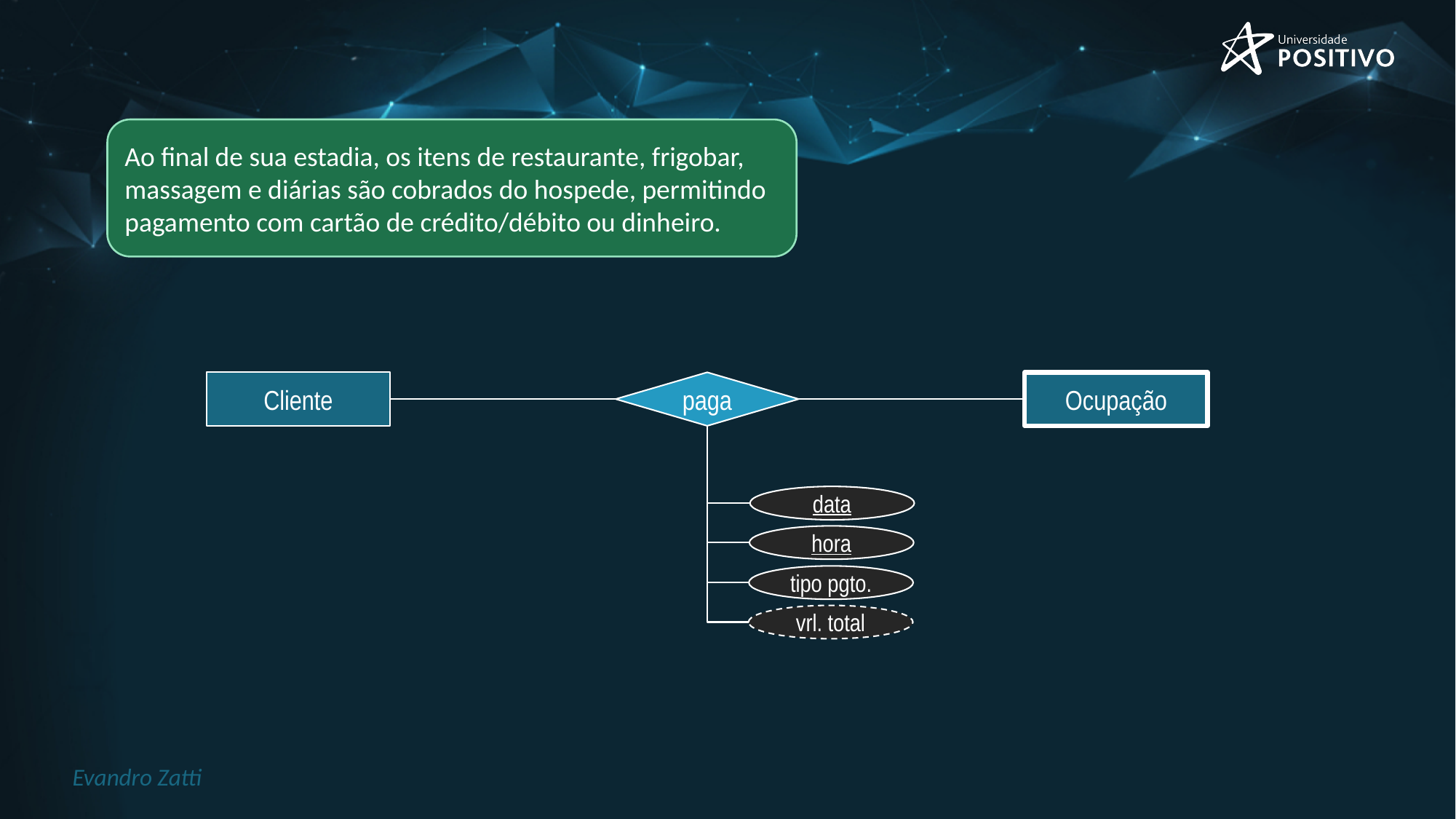

Ao final de sua estadia, os itens de restaurante, frigobar, massagem e diárias são cobrados do hospede, permitindo pagamento com cartão de crédito/débito ou dinheiro.
Cliente
paga
Ocupação
data
hora
tipo pgto.
vrl. total